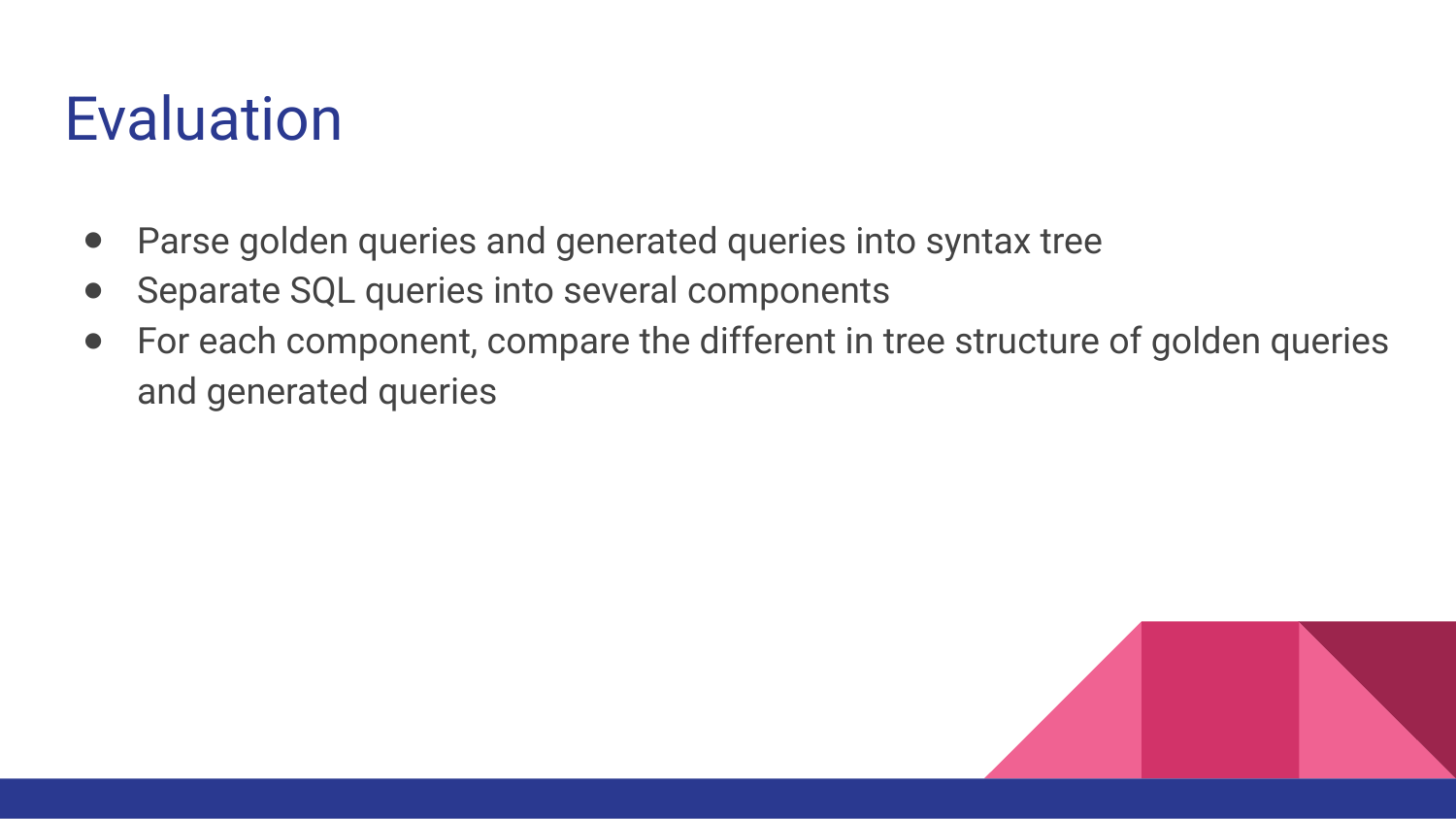

# Evaluation
Parse golden queries and generated queries into syntax tree
Separate SQL queries into several components
For each component, compare the different in tree structure of golden queries and generated queries